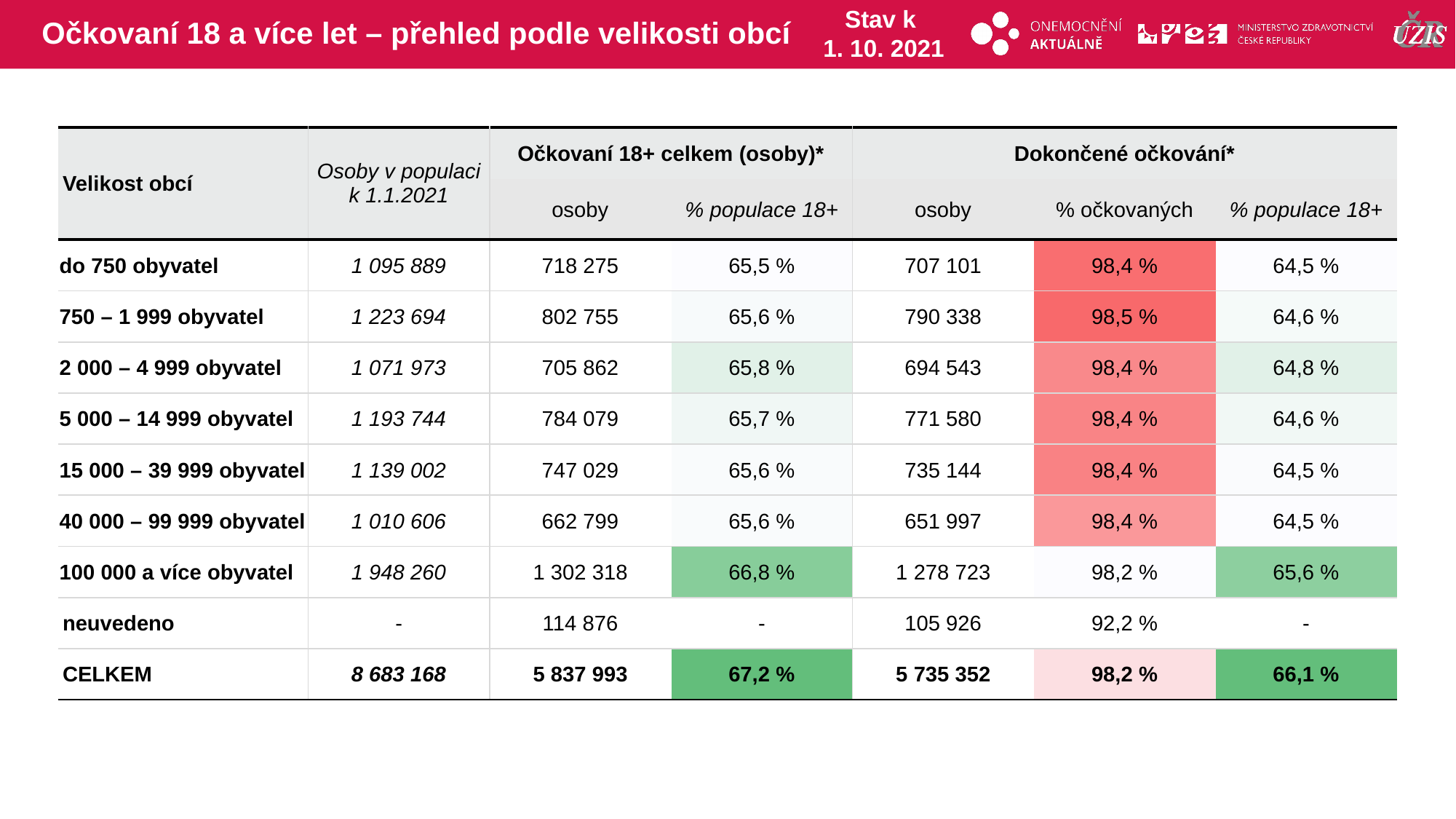

# Očkovaní 18 a více let – přehled podle velikosti obcí
Stav k
1. 10. 2021
| Velikost obcí | Osoby v populaci k 1.1.2021 | Očkovaní 18+ celkem (osoby)\* |  | Dokončené očkování\* |  |  |
| --- | --- | --- | --- | --- | --- | --- |
|  |  | osoby | % populace 18+ | osoby | % očkovaných | % populace 18+ |
| do 750 obyvatel | 1 095 889 | 718 275 | 65,5 % | 707 101 | 98,4 % | 64,5 % |
| 750 – 1 999 obyvatel | 1 223 694 | 802 755 | 65,6 % | 790 338 | 98,5 % | 64,6 % |
| 2 000 – 4 999 obyvatel | 1 071 973 | 705 862 | 65,8 % | 694 543 | 98,4 % | 64,8 % |
| 5 000 – 14 999 obyvatel | 1 193 744 | 784 079 | 65,7 % | 771 580 | 98,4 % | 64,6 % |
| 15 000 – 39 999 obyvatel | 1 139 002 | 747 029 | 65,6 % | 735 144 | 98,4 % | 64,5 % |
| 40 000 – 99 999 obyvatel | 1 010 606 | 662 799 | 65,6 % | 651 997 | 98,4 % | 64,5 % |
| 100 000 a více obyvatel | 1 948 260 | 1 302 318 | 66,8 % | 1 278 723 | 98,2 % | 65,6 % |
| neuvedeno | - | 114 876 | - | 105 926 | 92,2 % | - |
| CELKEM | 8 683 168 | 5 837 993 | 67,2 % | 5 735 352 | 98,2 % | 66,1 % |
|  |  |  |  |  |  |
| --- | --- | --- | --- | --- | --- |
|  |  |  |  |  |  |
|  |  |  |  |  |  |
|  |  |  |  |  |  |
|  |  |  |  |  |  |
|  |  |  |  |  |  |
|  |  |  |  |  |  |
|  |  |  |  |  |  |
|  |  |  |  |  |  |